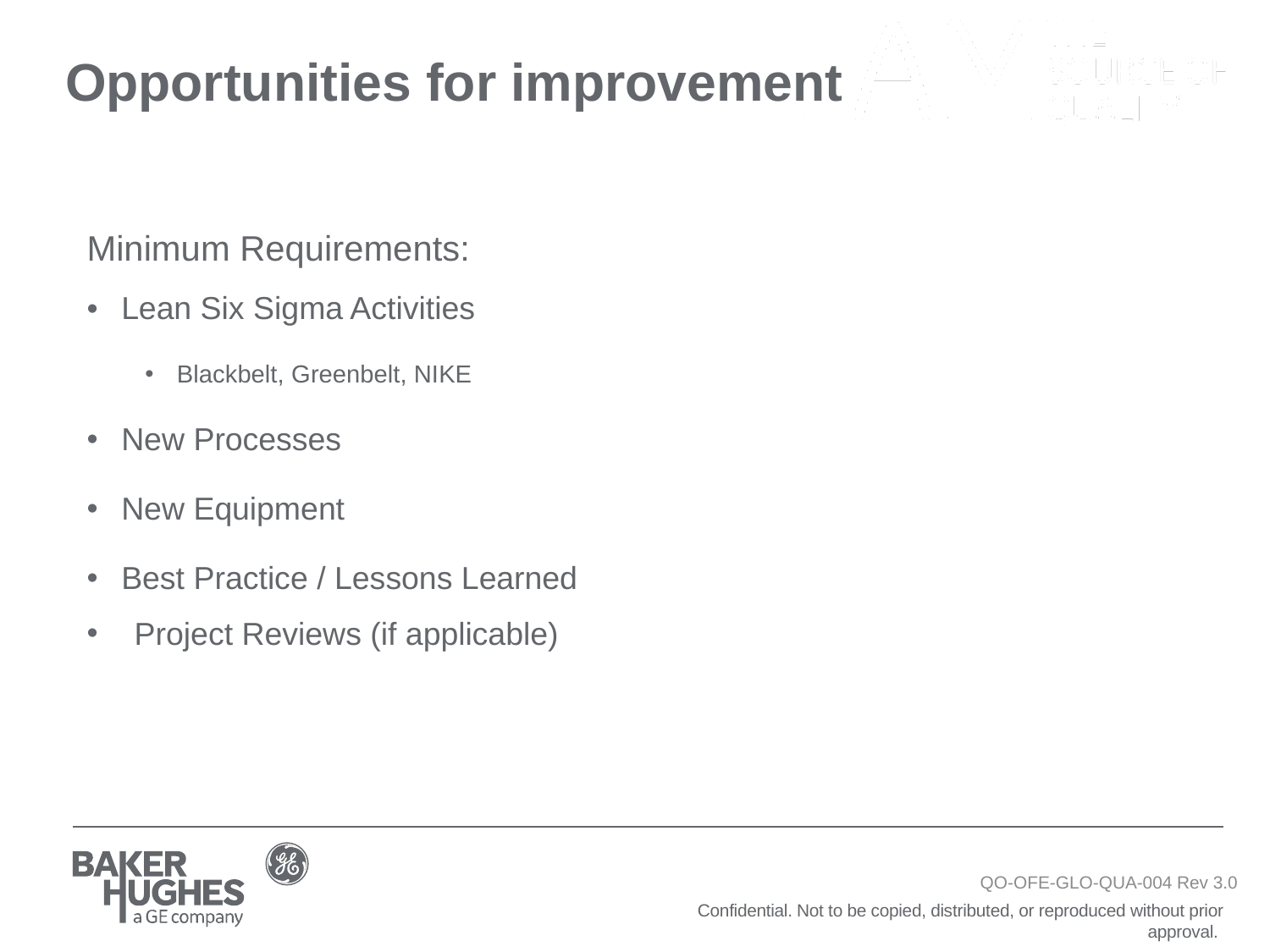

Opportunities for improvement
Minimum Requirements:
Lean Six Sigma Activities
Blackbelt, Greenbelt, NIKE
New Processes
New Equipment
Best Practice / Lessons Learned
Project Reviews (if applicable)
QO-OFE-GLO-QUA-004 Rev 3.0